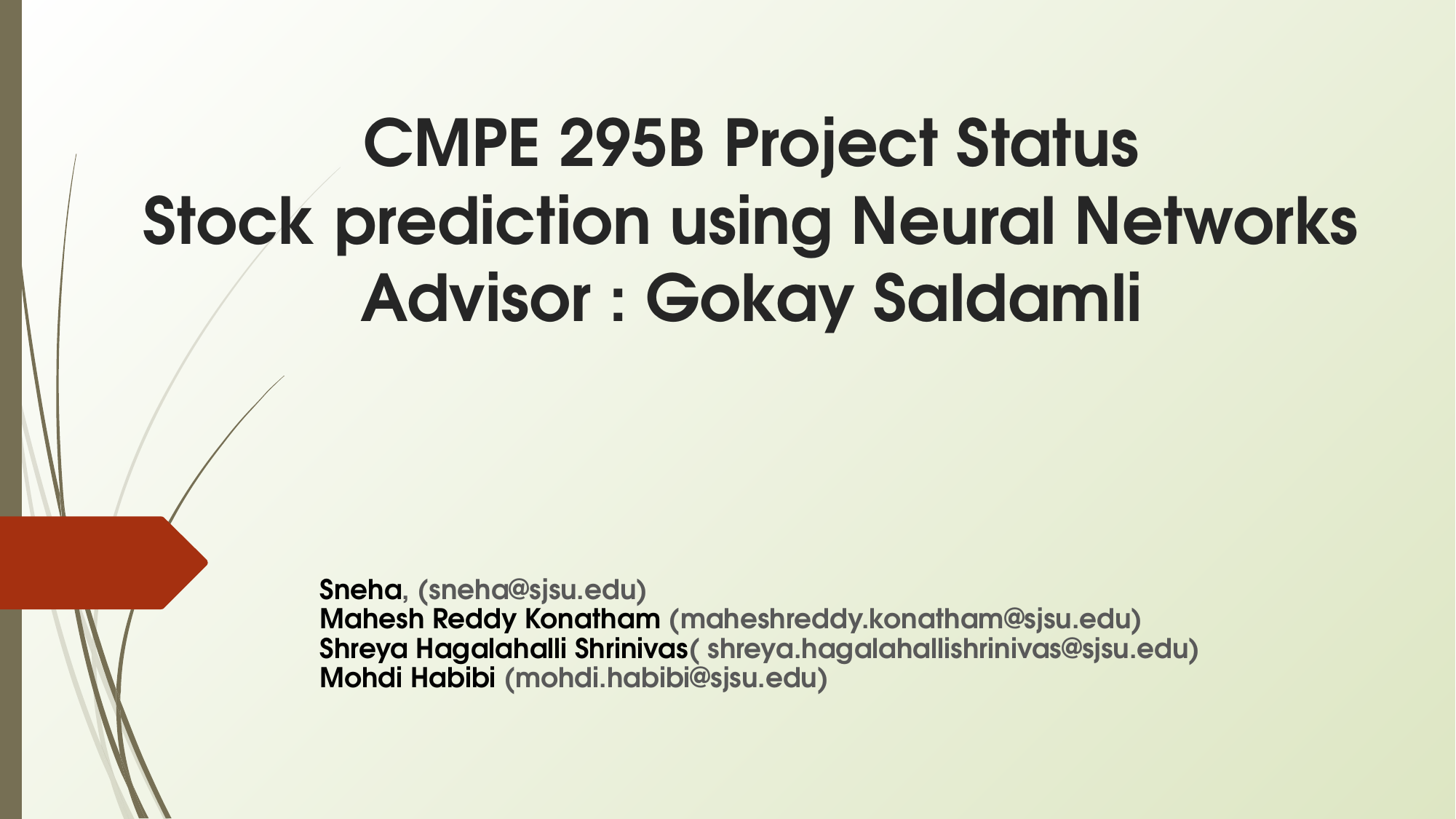

# CMPE 295B Project Status Stock prediction using Neural Networks Advisor : Gokay Saldamli
Sneha, (sneha@sjsu.edu)
Mahesh Reddy Konatham (maheshreddy.konatham@sjsu.edu)
Shreya Hagalahalli Shrinivas( shreya.hagalahallishrinivas@sjsu.edu)
Mohdi Habibi (mohdi.habibi@sjsu.edu)